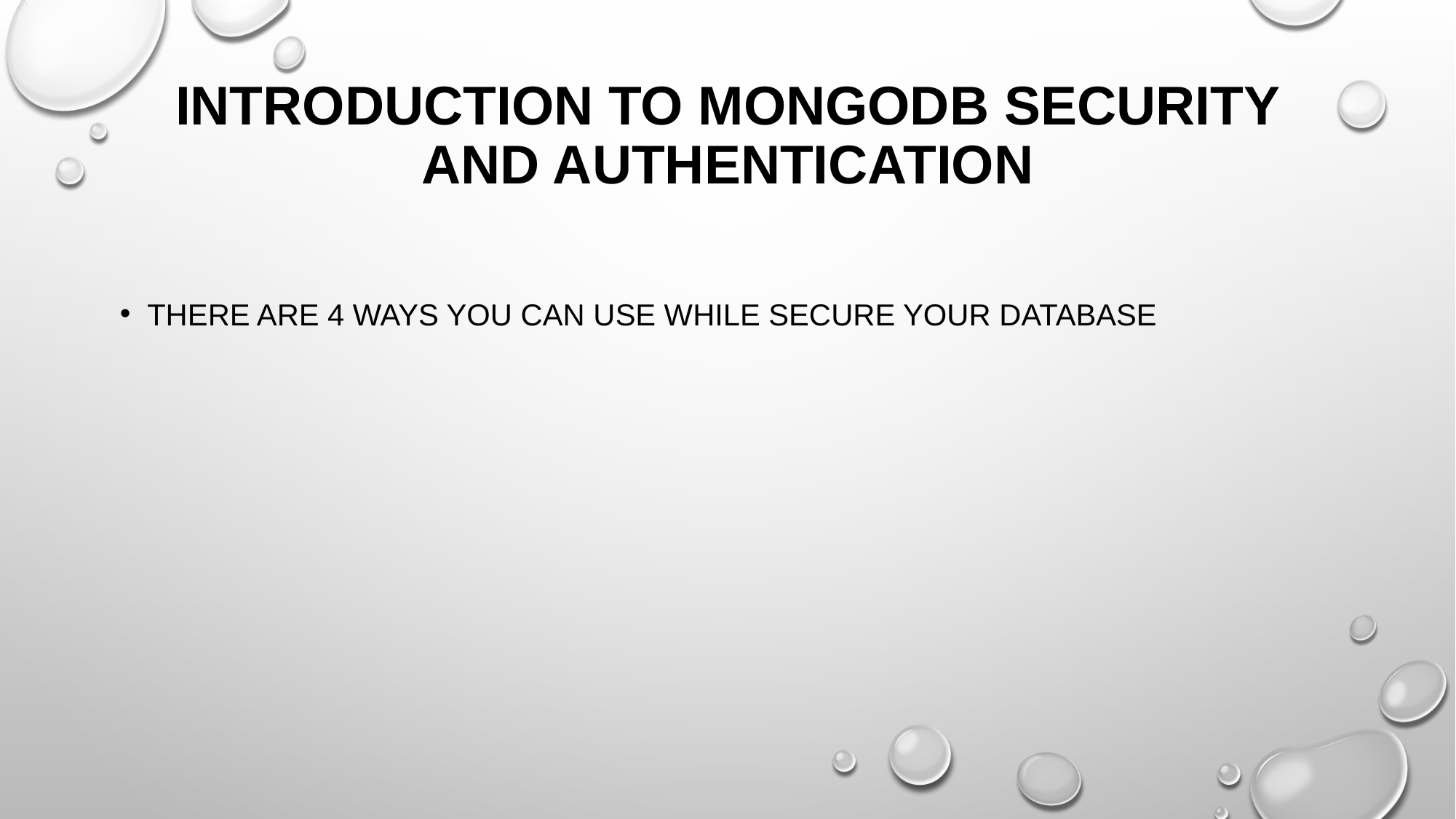

# Introduction To MongoDB Security And Authentication
There are 4 ways you can use while secure your database